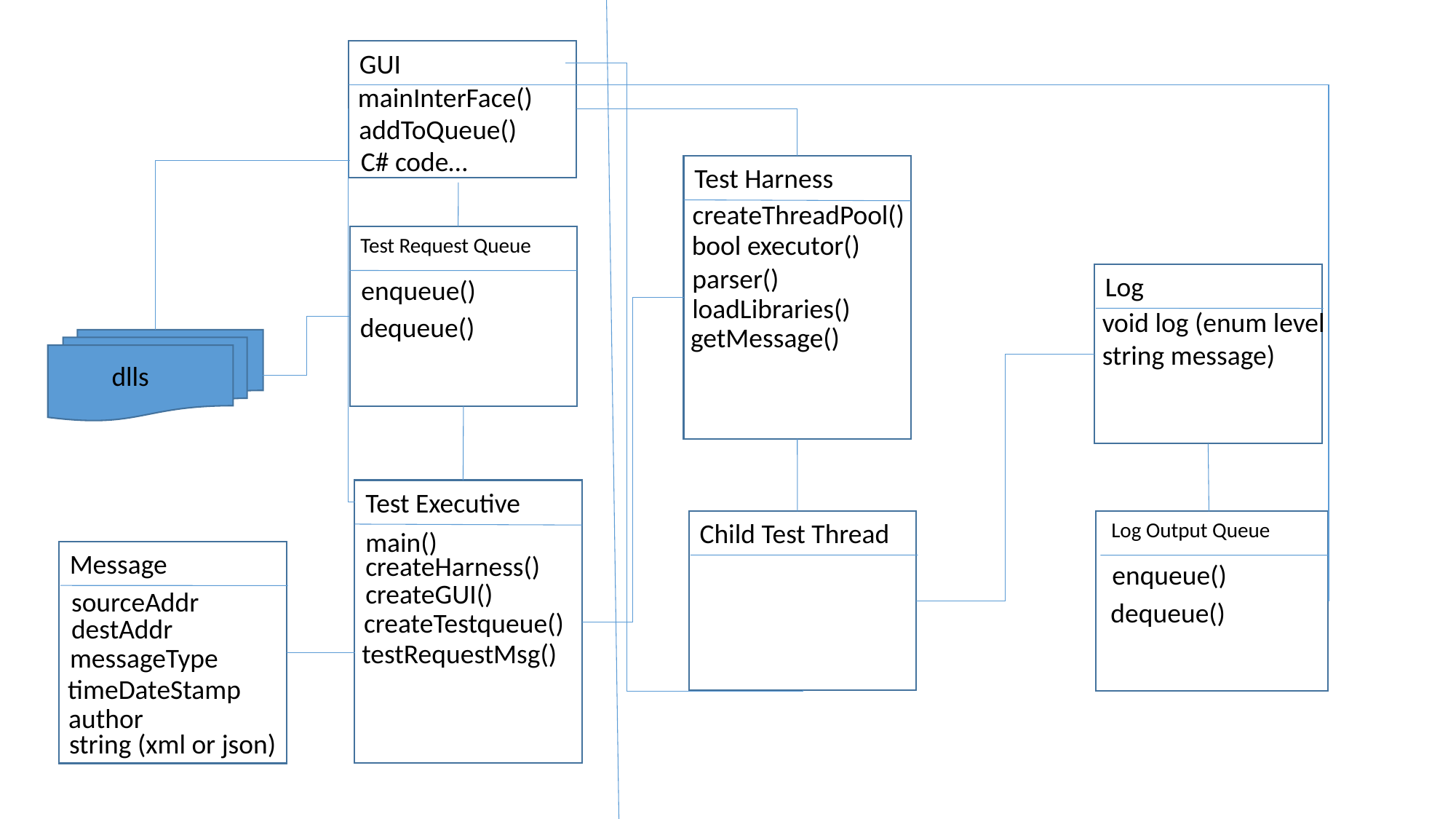

GUI
mainInterFace()
addToQueue()
C# code…

Test Harness
createThreadPool()
bool executor()

Test Request Queue
parser()

Log
enqueue()
loadLibraries()
void log (enum level
string message)
dequeue()
getMessage()

dlls

Test Executive

Child Test Thread

Log Output Queue
main()

Message
createHarness()
enqueue()
createGUI()
sourceAddr
dequeue()
createTestqueue()
destAddr
testRequestMsg()
messageType
timeDateStamp
author
string (xml or json)